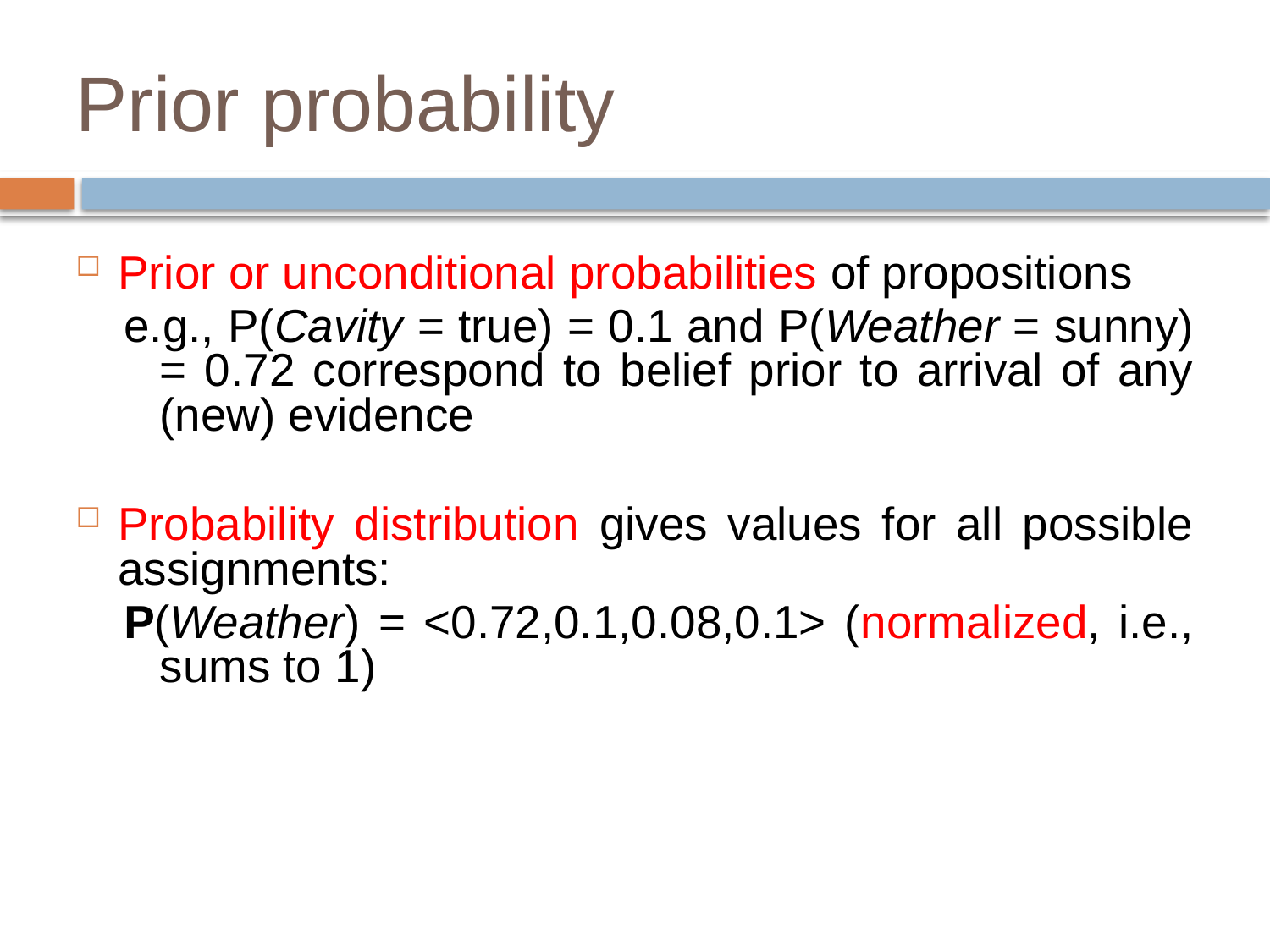

# Prior probability

Prior or unconditional probabilities of propositions
e.g., P(Cavity = true) = 0.1 and P(Weather = sunny) = 0.72 correspond to belief prior to arrival of any (new) evidence

Probability distribution gives values for all possible assignments:
P(Weather) = <0.72,0.1,0.08,0.1> (normalized, i.e., sums to 1)